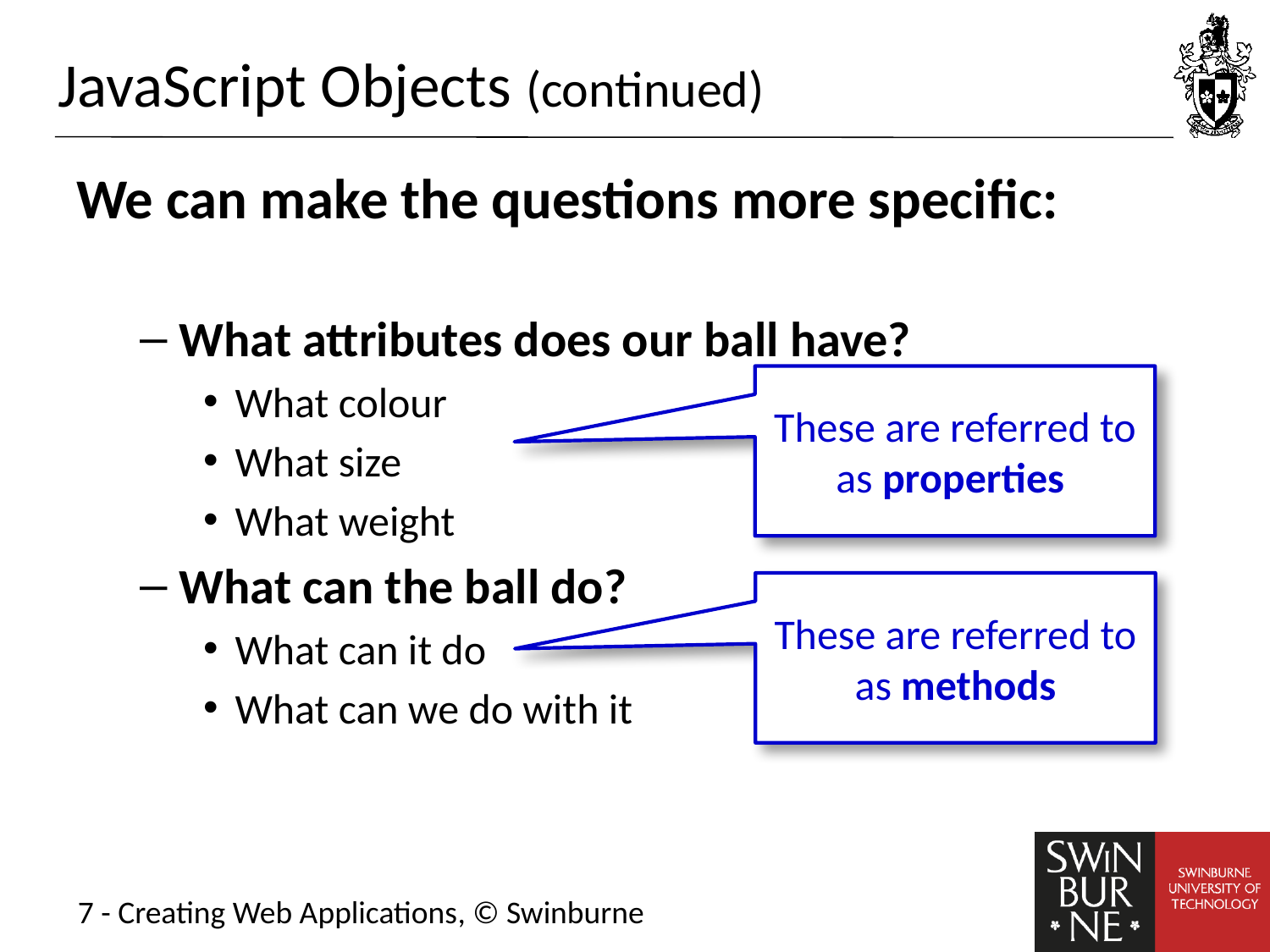

# JavaScript Objects (continued)
We can make the questions more specific:
What attributes does our ball have?
What colour
What size
What weight
What can the ball do?
What can it do
What can we do with it

These are referred to as properties
These are referred to as methods